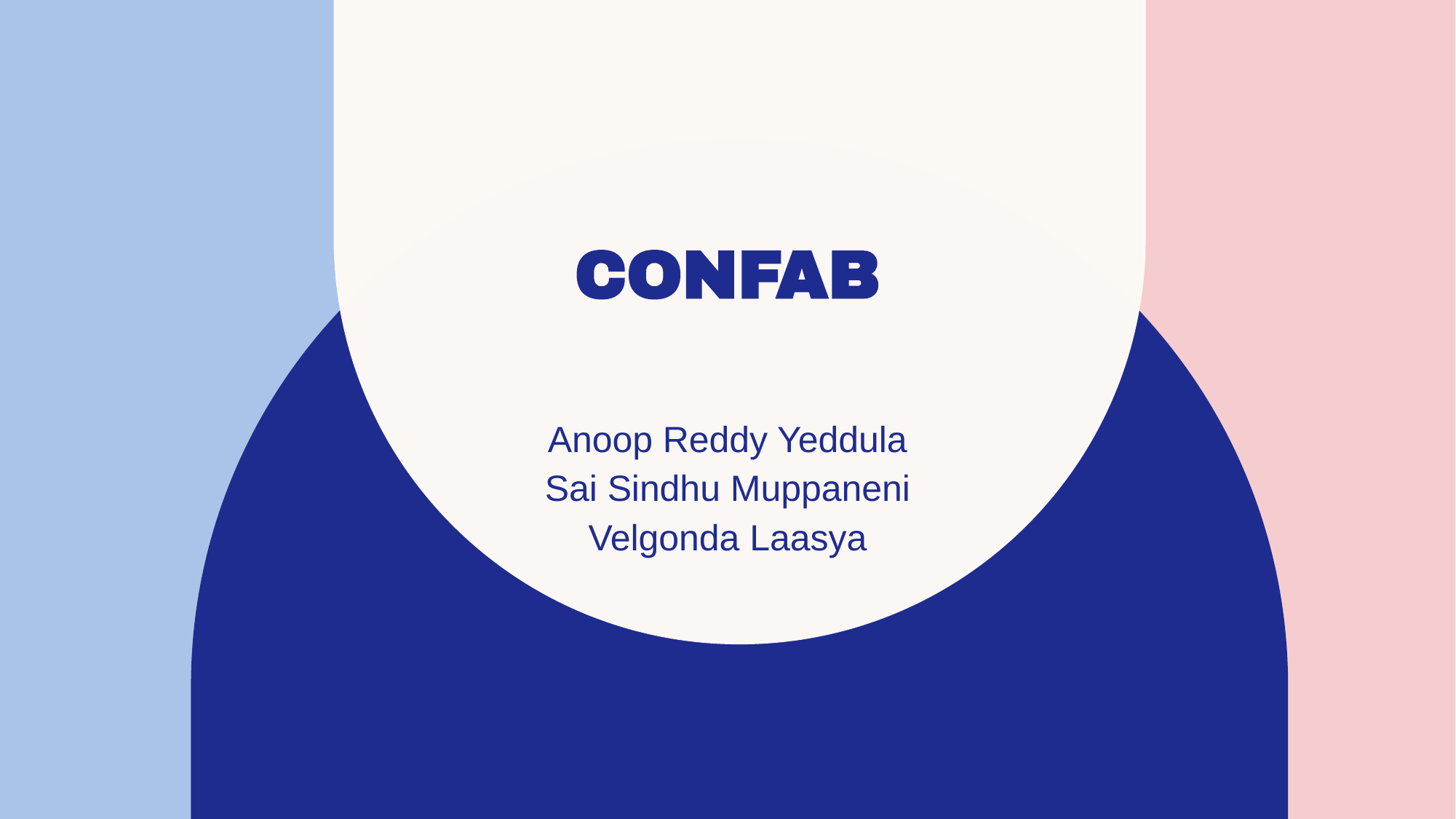

# Confab
Anoop Reddy Yeddula
Sai Sindhu Muppaneni
Velgonda Laasya​